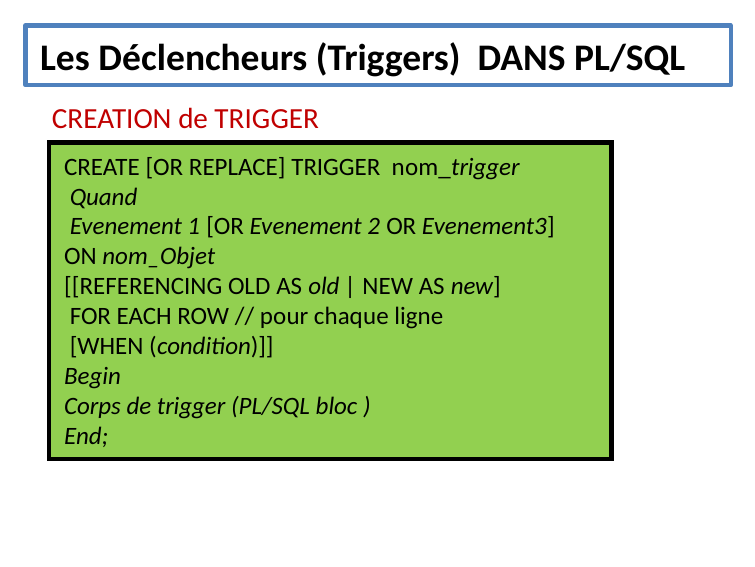

Les Déclencheurs (Triggers)  DANS PL/SQL
CREATION de TRIGGER
CREATE [OR REPLACE] TRIGGER  nom_trigger
 Quand
 Evenement 1 [OR Evenement 2 OR Evenement3]
ON nom_Objet
[[REFERENCING OLD AS old | NEW AS new]
 FOR EACH ROW // pour chaque ligne
 [WHEN (condition)]]
Begin
Corps de trigger (PL/SQL bloc )
End;